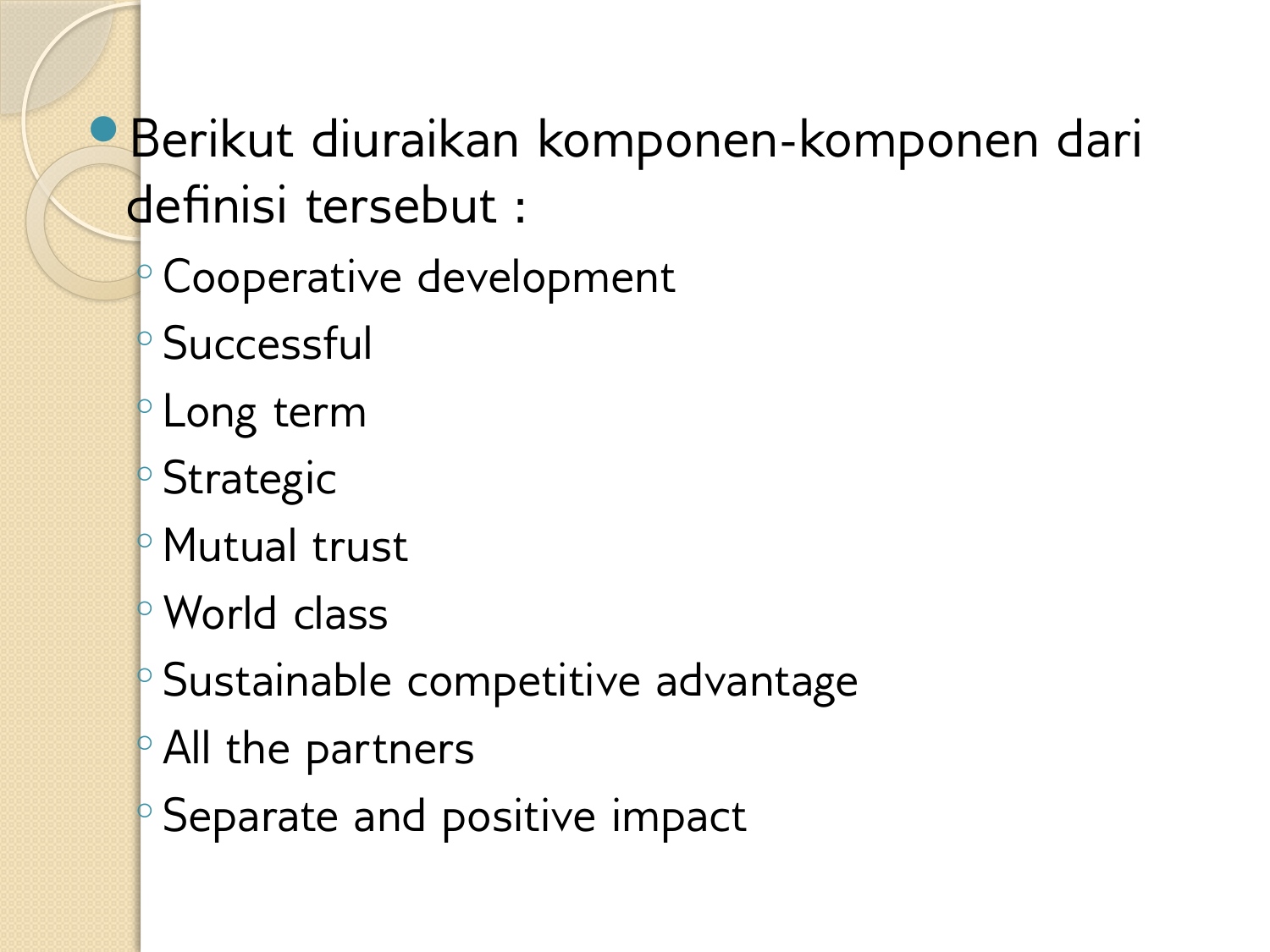

Berikut diuraikan komponen-komponen dari definisi tersebut :
Cooperative development
Successful
Long term
Strategic
Mutual trust
World class
Sustainable competitive advantage
All the partners
Separate and positive impact